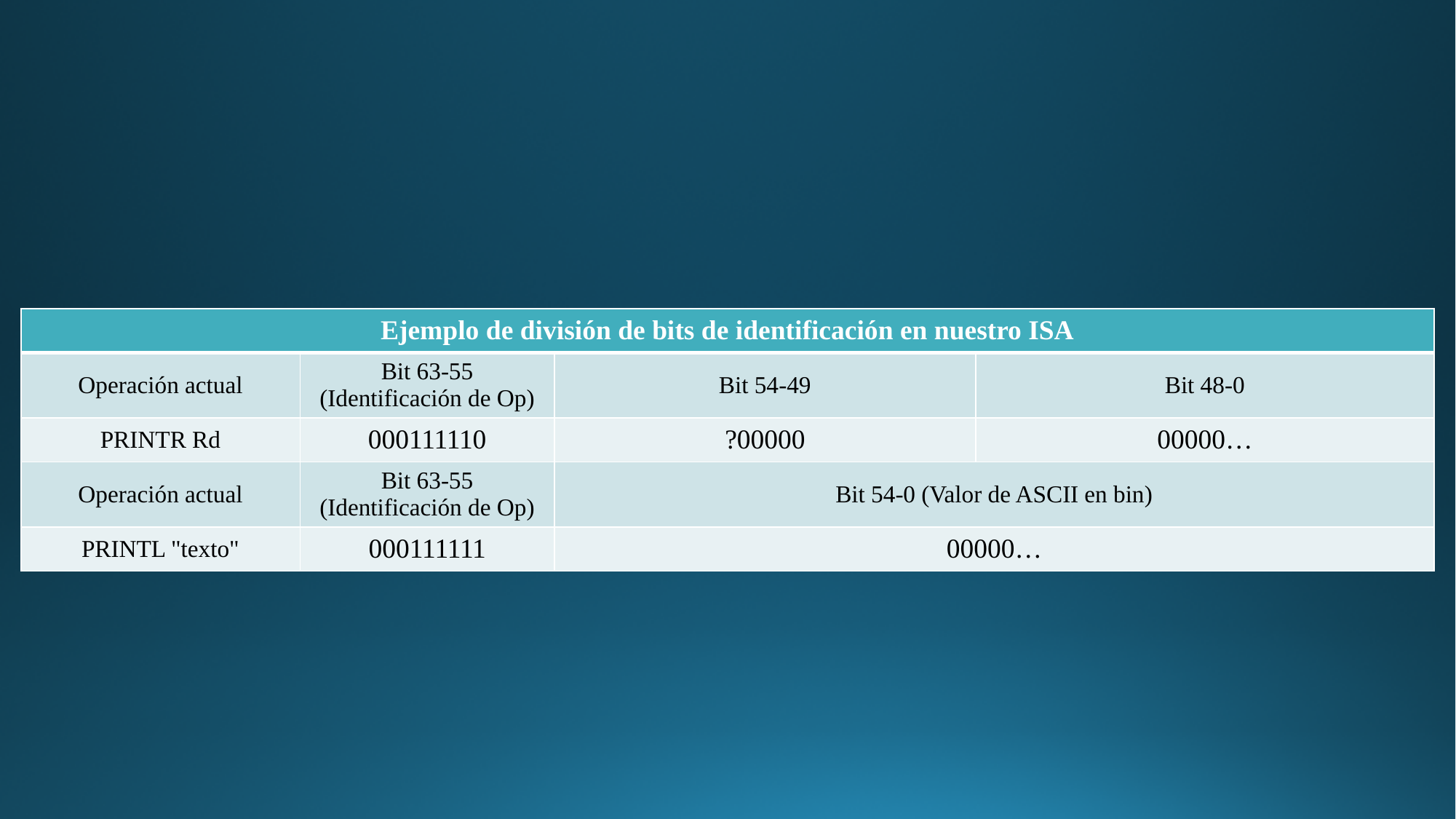

| Ejemplo de división de bits de identificación en nuestro ISA |  |  |  |
| --- | --- | --- | --- |
| Operación actual | Bit 63-55 (Identificación de Op) | Bit 54-49 | Bit 48-0 |
| PRINTR Rd | 000111110 | ?00000 | 00000… |
| Operación actual | Bit 63-55 (Identificación de Op) | Bit 54-0 (Valor de ASCII en bin) |  |
| PRINTL "texto" | 000111111 | 00000… |  |